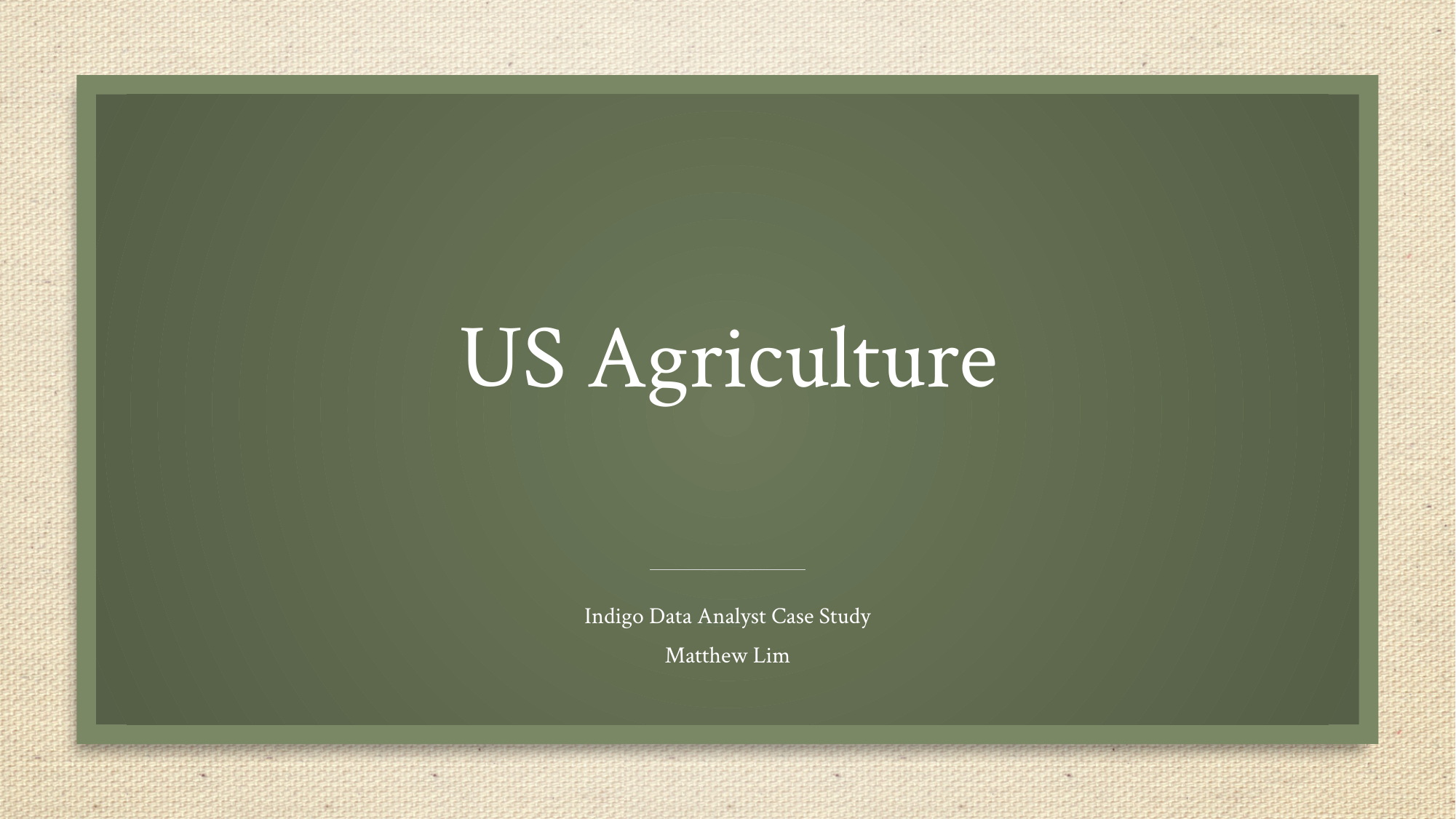

# US Agriculture
Indigo Data Analyst Case Study
Matthew Lim